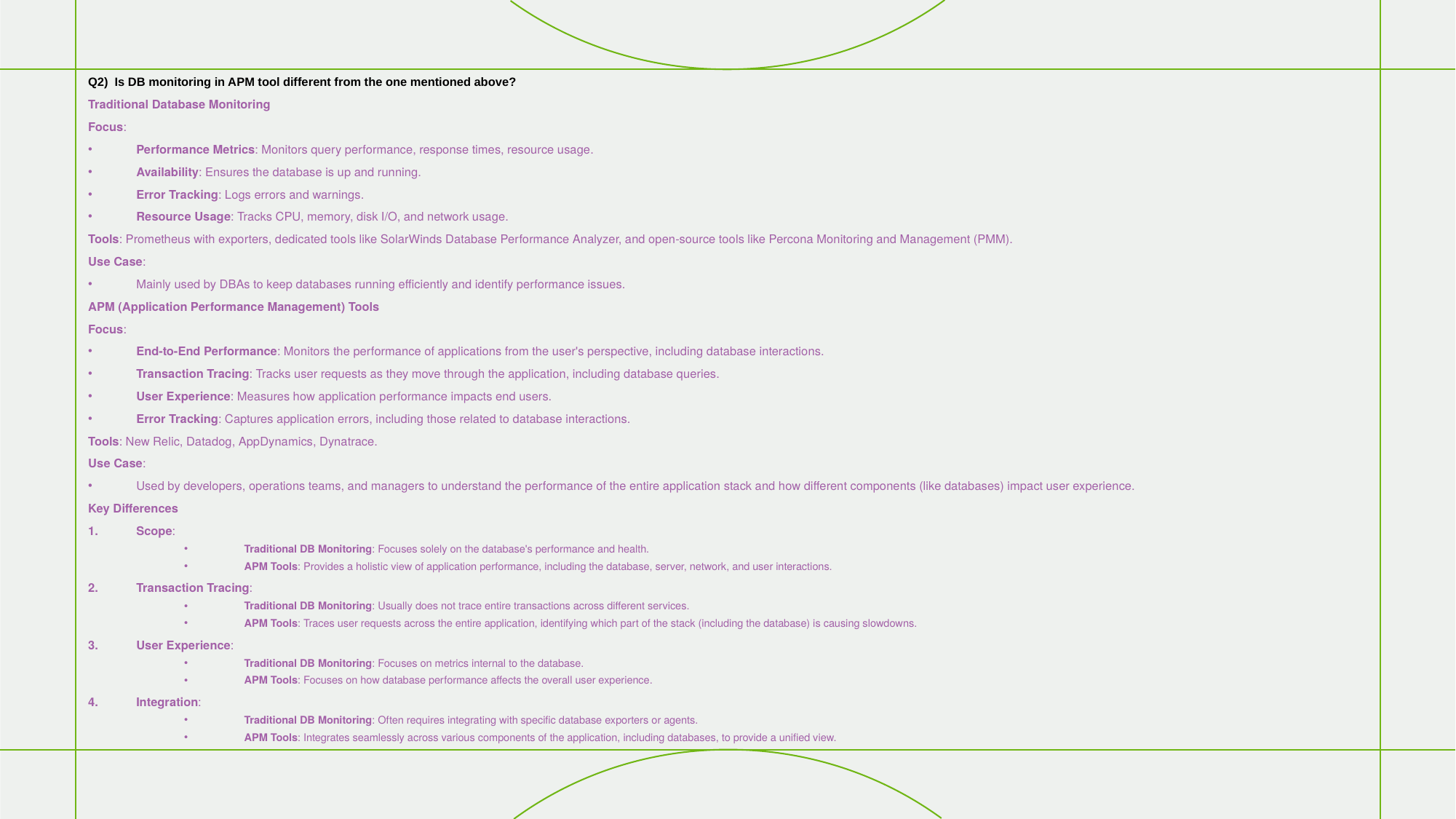

Q2)  Is DB monitoring in APM tool different from the one mentioned above?
Traditional Database Monitoring
Focus:
Performance Metrics: Monitors query performance, response times, resource usage.
Availability: Ensures the database is up and running.
Error Tracking: Logs errors and warnings.
Resource Usage: Tracks CPU, memory, disk I/O, and network usage.
Tools: Prometheus with exporters, dedicated tools like SolarWinds Database Performance Analyzer, and open-source tools like Percona Monitoring and Management (PMM).
Use Case:
Mainly used by DBAs to keep databases running efficiently and identify performance issues.
APM (Application Performance Management) Tools
Focus:
End-to-End Performance: Monitors the performance of applications from the user's perspective, including database interactions.
Transaction Tracing: Tracks user requests as they move through the application, including database queries.
User Experience: Measures how application performance impacts end users.
Error Tracking: Captures application errors, including those related to database interactions.
Tools: New Relic, Datadog, AppDynamics, Dynatrace.
Use Case:
Used by developers, operations teams, and managers to understand the performance of the entire application stack and how different components (like databases) impact user experience.
Key Differences
Scope:
Traditional DB Monitoring: Focuses solely on the database's performance and health.
APM Tools: Provides a holistic view of application performance, including the database, server, network, and user interactions.
Transaction Tracing:
Traditional DB Monitoring: Usually does not trace entire transactions across different services.
APM Tools: Traces user requests across the entire application, identifying which part of the stack (including the database) is causing slowdowns.
User Experience:
Traditional DB Monitoring: Focuses on metrics internal to the database.
APM Tools: Focuses on how database performance affects the overall user experience.
Integration:
Traditional DB Monitoring: Often requires integrating with specific database exporters or agents.
APM Tools: Integrates seamlessly across various components of the application, including databases, to provide a unified view.